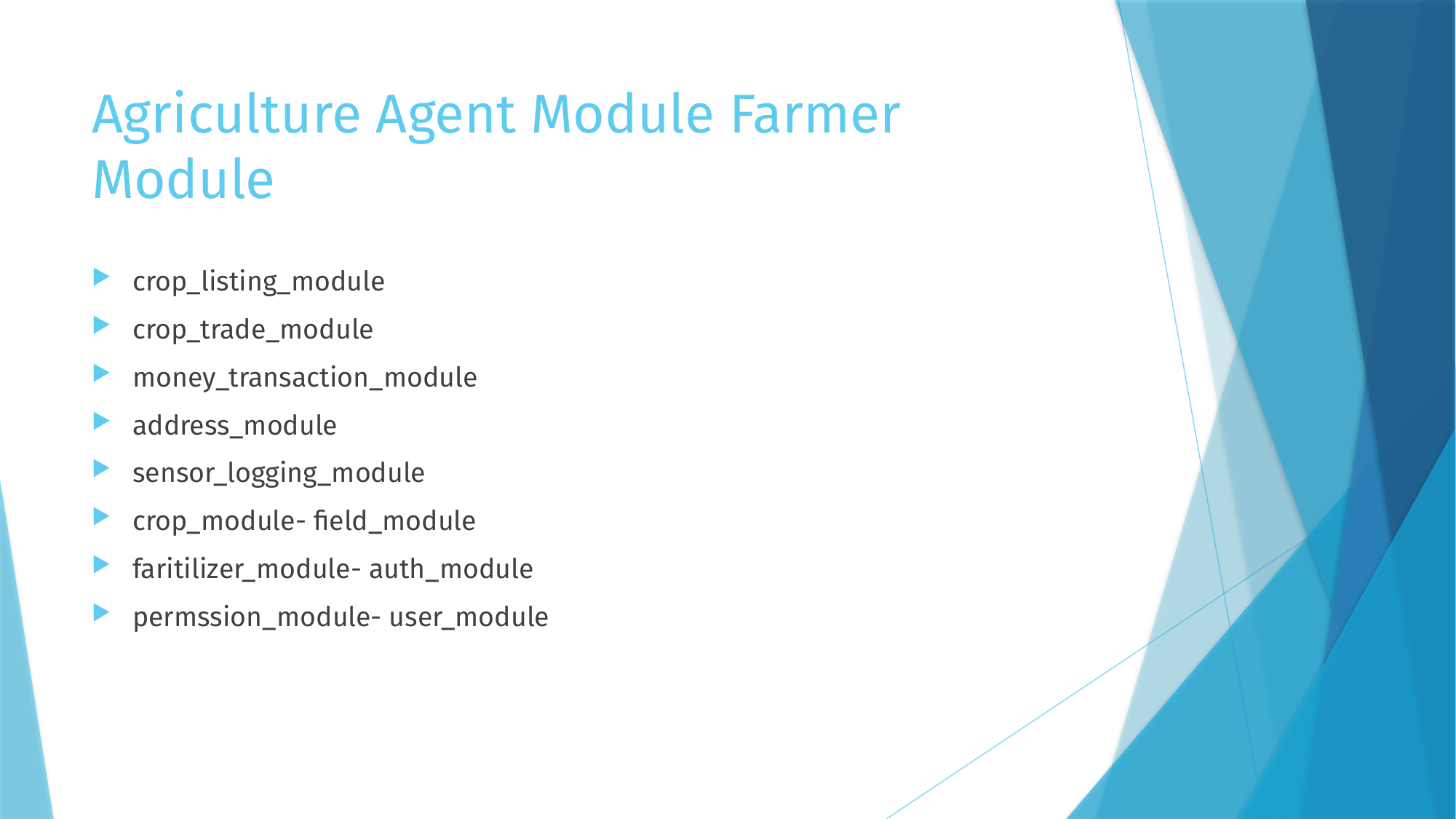

# Agriculture Agent Module Farmer Module
crop_listing_module
crop_trade_module
money_transaction_module
address_module
sensor_logging_module
crop_module- field_module
faritilizer_module- auth_module
permssion_module- user_module